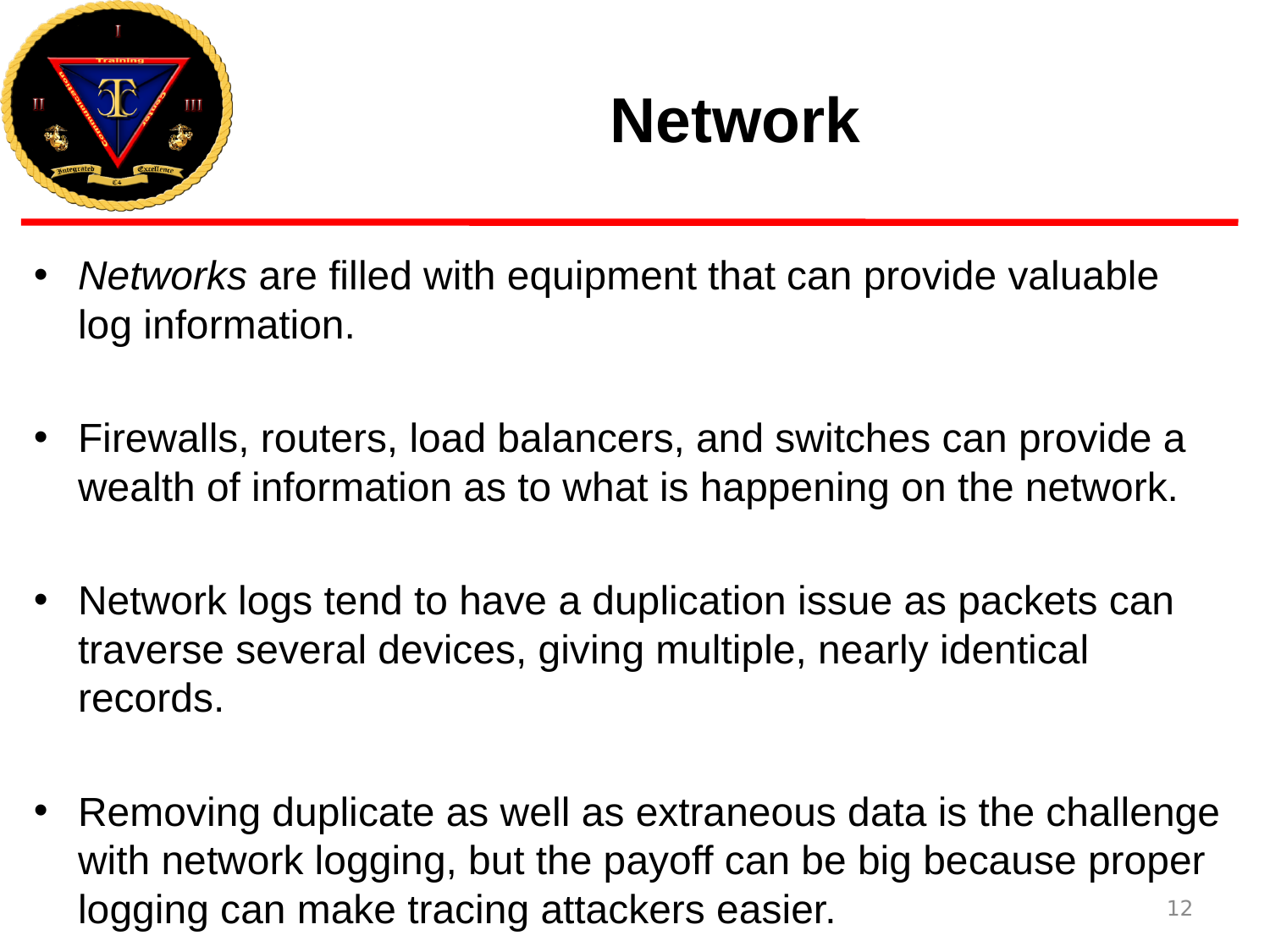

# Network
Networks are filled with equipment that can provide valuable log information.

Firewalls, routers, load balancers, and switches can provide a wealth of information as to what is happening on the network.

Network logs tend to have a duplication issue as packets can traverse several devices, giving multiple, nearly identical records.

Removing duplicate as well as extraneous data is the challenge with network logging, but the payoff can be big because proper logging can make tracing attackers easier.
12